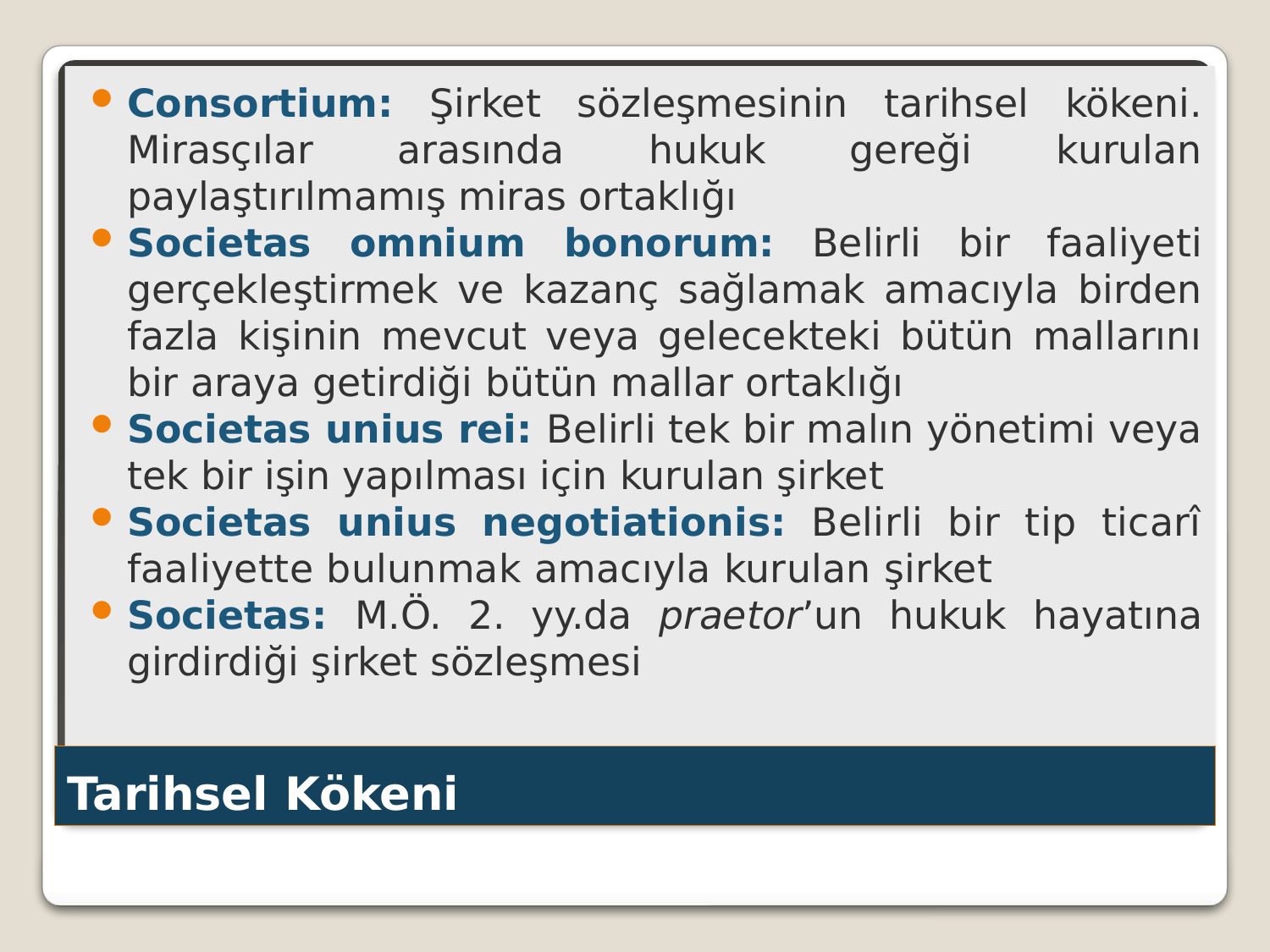

Consortium: Şirket sözleşmesinin tarihsel kökeni. Mirasçılar arasında hukuk gereği kurulan paylaştırılmamış miras ortaklığı
Societas omnium bonorum: Belirli bir faaliyeti gerçekleştirmek ve kazanç sağlamak amacıyla birden fazla kişinin mevcut veya gelecekteki bütün mallarını bir araya getirdiği bütün mallar ortaklığı
Societas unius rei: Belirli tek bir malın yönetimi veya tek bir işin yapılması için kurulan şirket
Societas unius negotiationis: Belirli bir tip ticarî faaliyette bulunmak amacıyla kurulan şirket
Societas: M.Ö. 2. yy.da praetor’un hukuk hayatına girdirdiği şirket sözleşmesi

# Tarihsel Kökeni